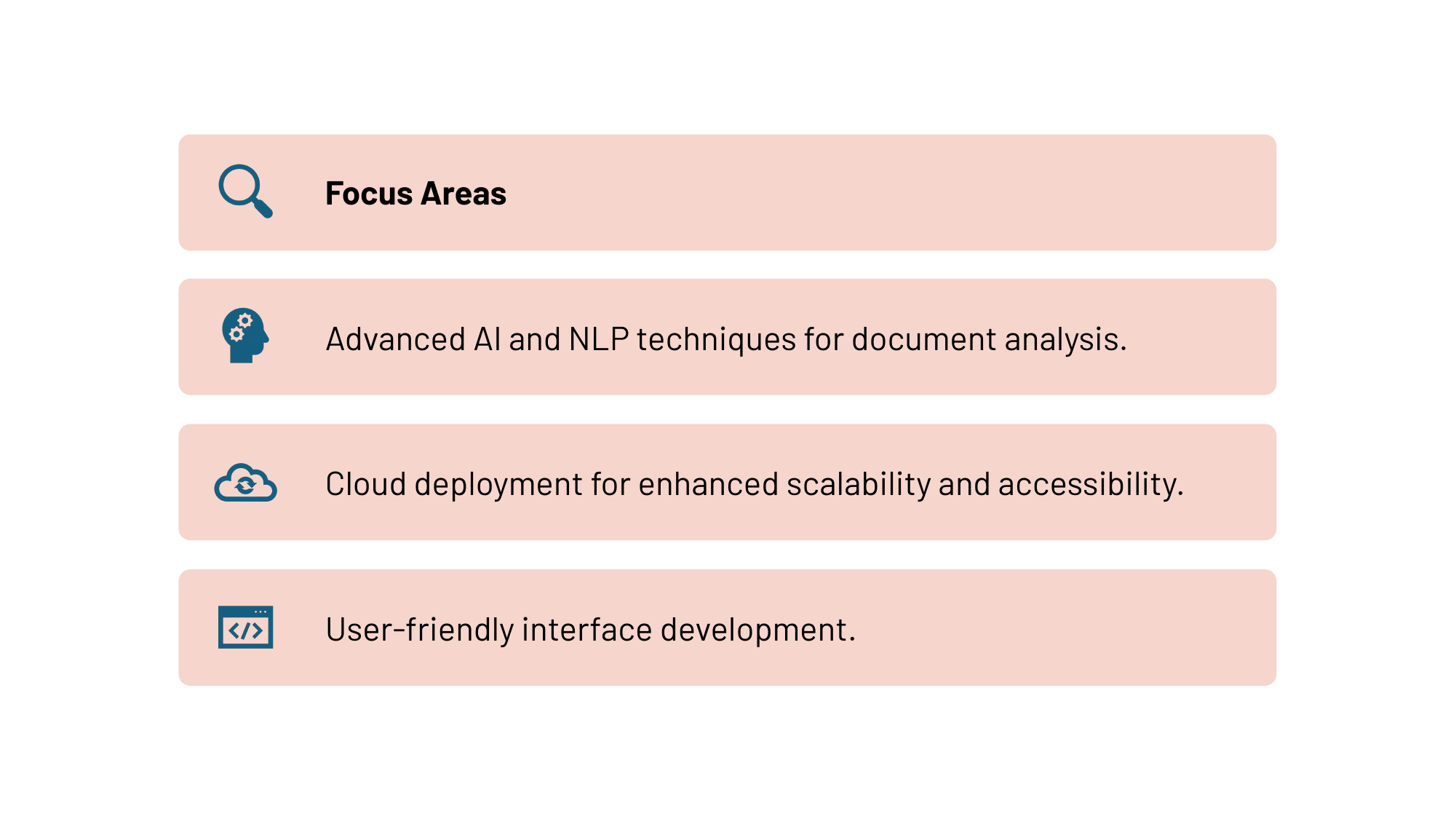

Focus Areas
Advanced AI and NLP techniques for document analysis.
Cloud deployment for enhanced scalability and accessibility.
User-friendly interface development.